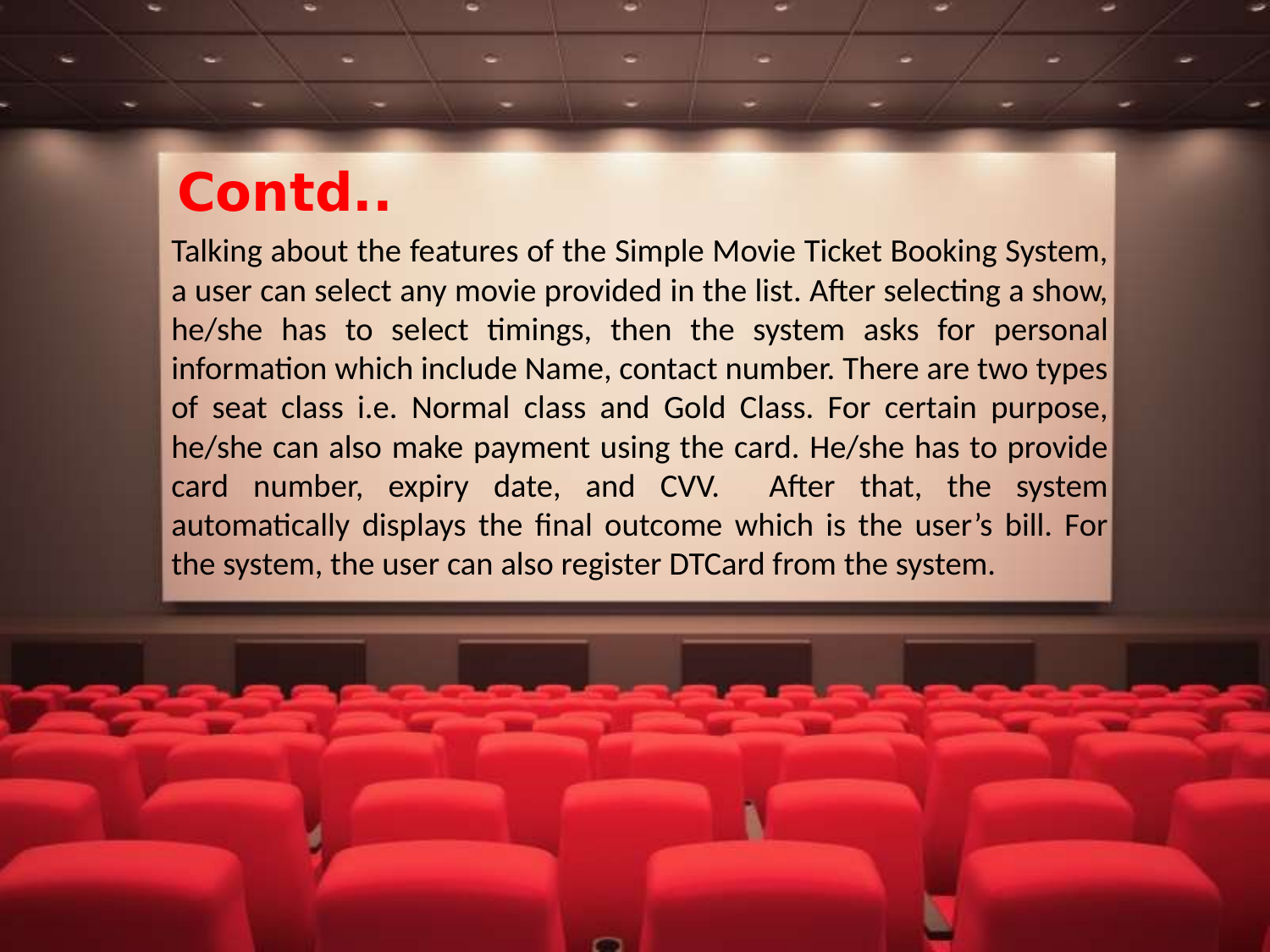

# Contd..
Talking about the features of the Simple Movie Ticket Booking System, a user can select any movie provided in the list. After selecting a show, he/she has to select timings, then the system asks for personal information which include Name, contact number. There are two types of seat class i.e. Normal class and Gold Class. For certain purpose, he/she can also make payment using the card. He/she has to provide card number, expiry date, and CVV.  After that, the system automatically displays the final outcome which is the user’s bill. For the system, the user can also register DTCard from the system.